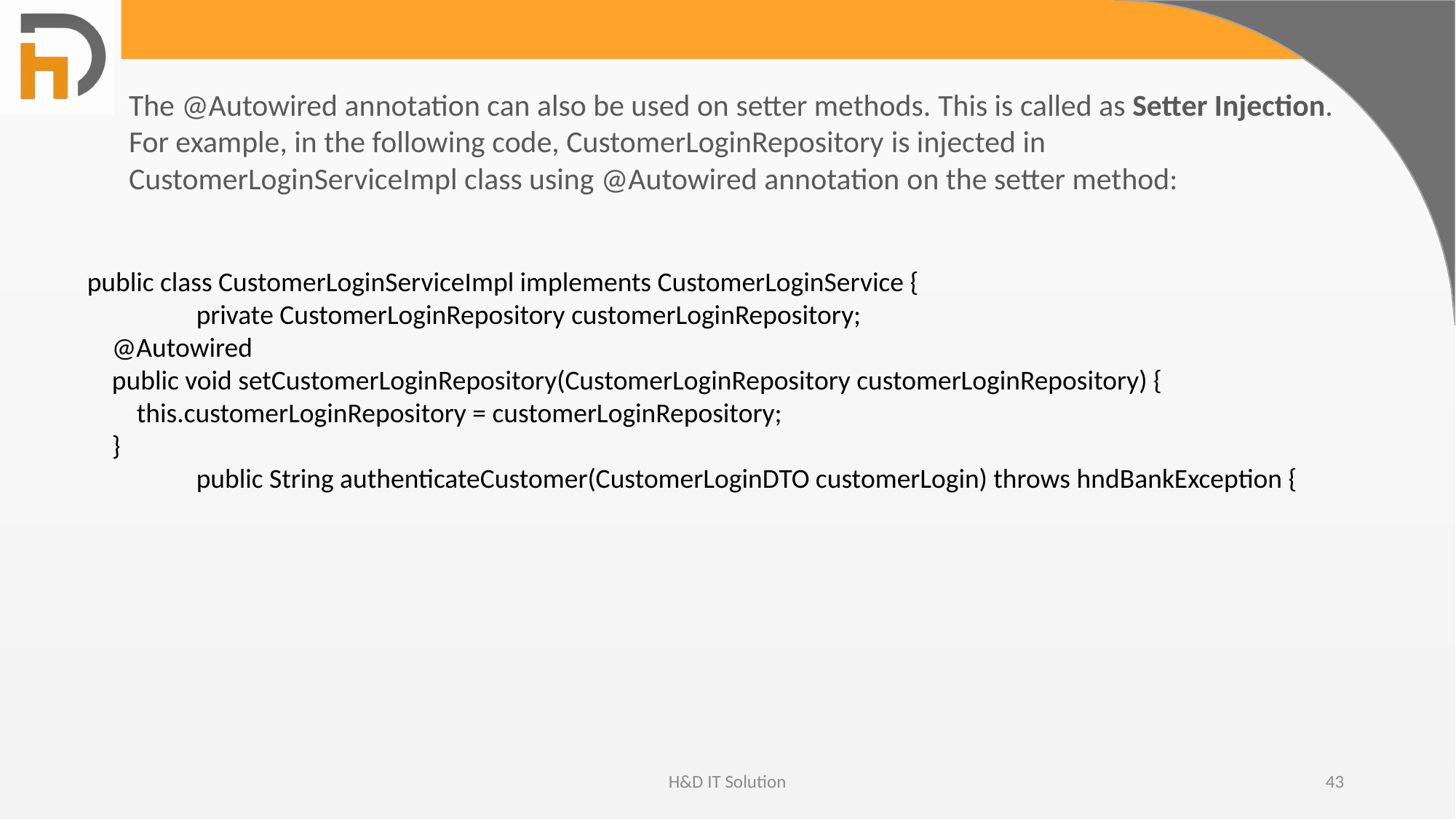

The @Autowired annotation can also be used on setter methods. This is called as Setter Injection. For example, in the following code, CustomerLoginRepository is injected in CustomerLoginServiceImpl class using @Autowired annotation on the setter method:
public class CustomerLoginServiceImpl implements CustomerLoginService {
	private CustomerLoginRepository customerLoginRepository;
    @Autowired
    public void setCustomerLoginRepository(CustomerLoginRepository customerLoginRepository) {
        this.customerLoginRepository = customerLoginRepository;
    }
	public String authenticateCustomer(CustomerLoginDTO customerLogin) throws hndBankException {

H&D IT Solution
43